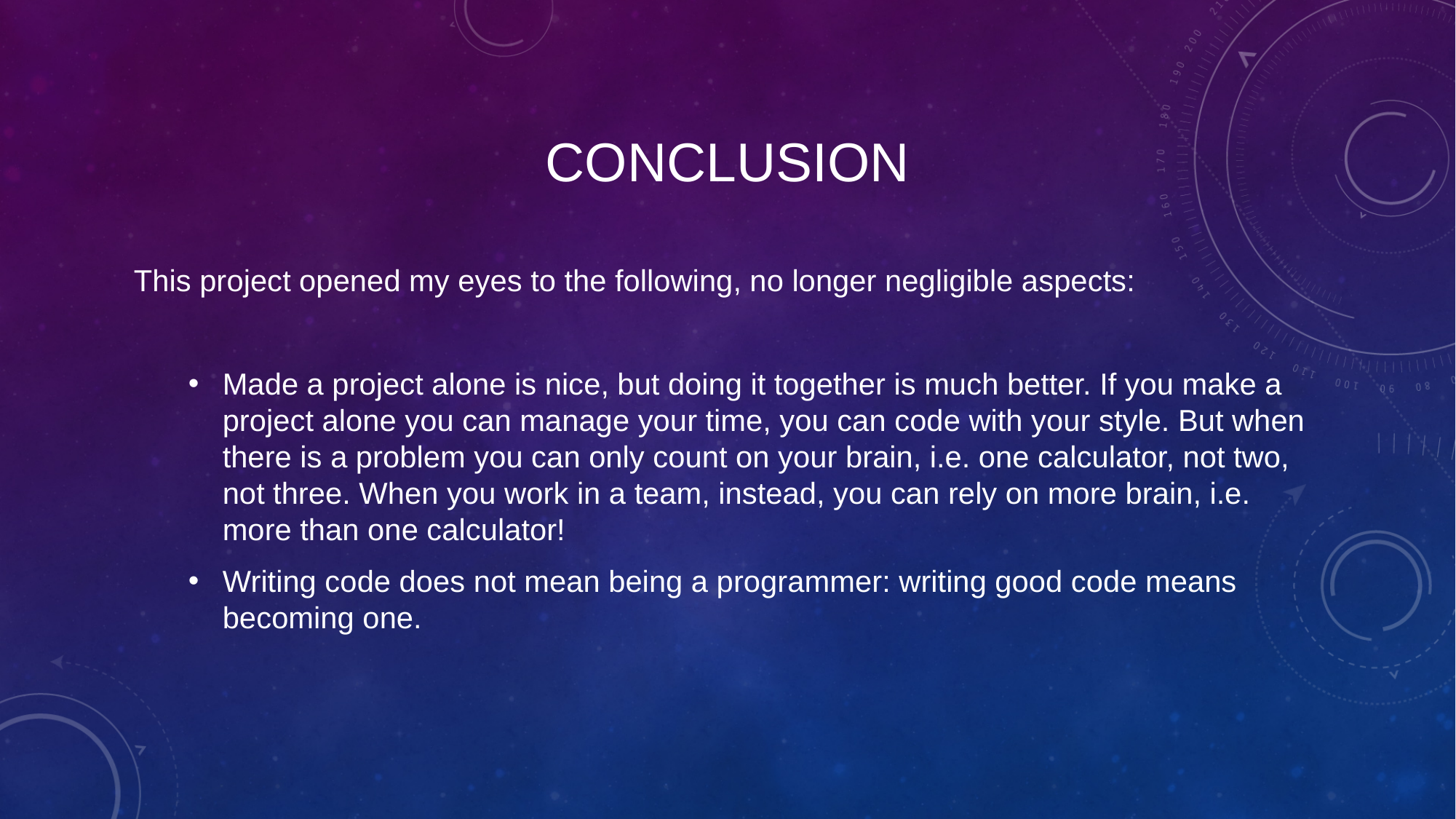

# CONCLUSION
This project opened my eyes to the following, no longer negligible aspects:

Made a project alone is nice, but doing it together is much better. If you make a project alone you can manage your time, you can code with your style. But when there is a problem you can only count on your brain, i.e. one calculator, not two, not three. When you work in a team, instead, you can rely on more brain, i.e. more than one calculator!
Writing code does not mean being a programmer: writing good code means becoming one.